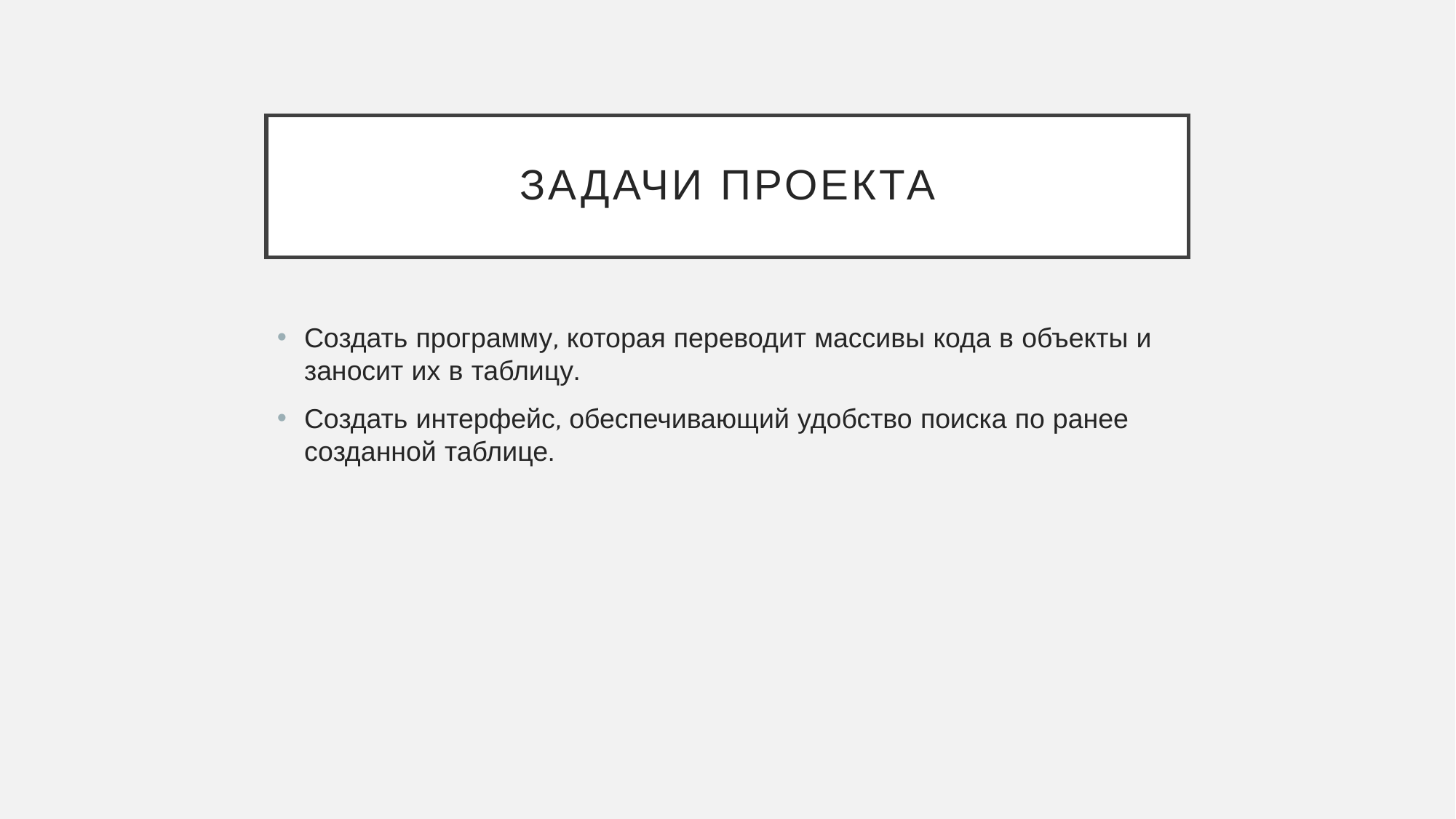

задачи проекта
Создать программу, которая переводит массивы кода в объекты и заносит их в таблицу.
Создать интерфейс, обеспечивающий удобство поиска по ранее созданной таблице.